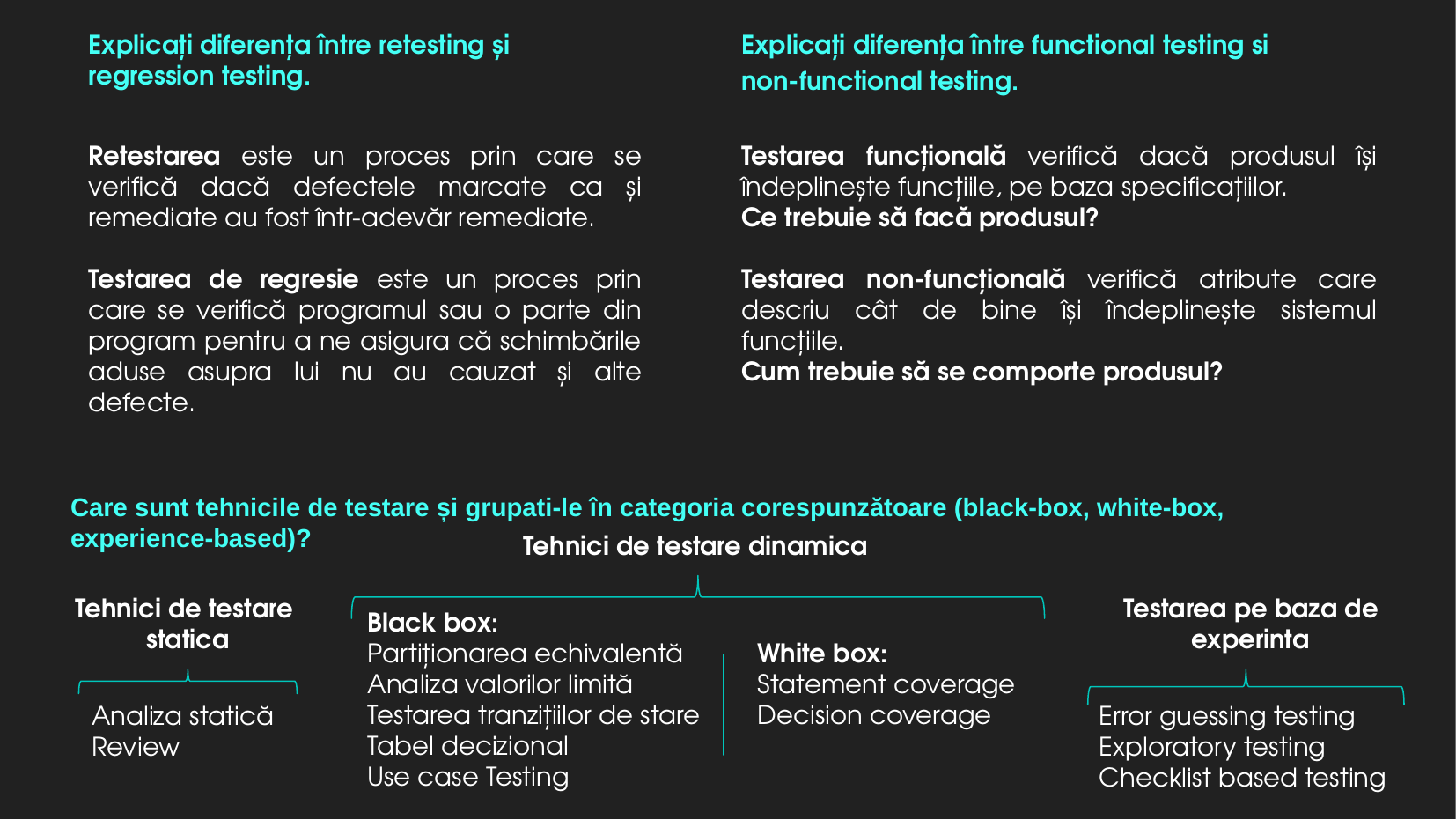

Explicați diferența între retesting și regression testing.
Explicați diferența între functional testing si
non-functional testing.
Retestarea este un proces prin care se verifică dacă defectele marcate ca și remediate au fost într-adevăr remediate.

Testarea de regresie este un proces prin care se verifică programul sau o parte din program pentru a ne asigura că schimbările aduse asupra lui nu au cauzat și alte defecte.
Testarea funcțională verifică dacă produsul își îndeplinește funcțiile, pe baza specificațiilor.
Ce trebuie să facă produsul?

Testarea non-funcțională verifică atribute care descriu cât de bine își îndeplinește sistemul funcțiile.
Cum trebuie să se comporte produsul?

Care sunt tehnicile de testare și grupati-le în categoria corespunzătoare (black-box, white-box, experience-based)?
Tehnici de testare dinamica

Tehnici de testare
statica
Testarea pe baza de experinta
Black box:
Partiționarea echivalentă
Analiza valorilor limită
Testarea tranzițiilor de stare
Tabel decizional
Use case Testing
White box:
Statement coverage
Decision coverage
Analiza statică
Review
Error guessing testing
Exploratory testing
Checklist based testing